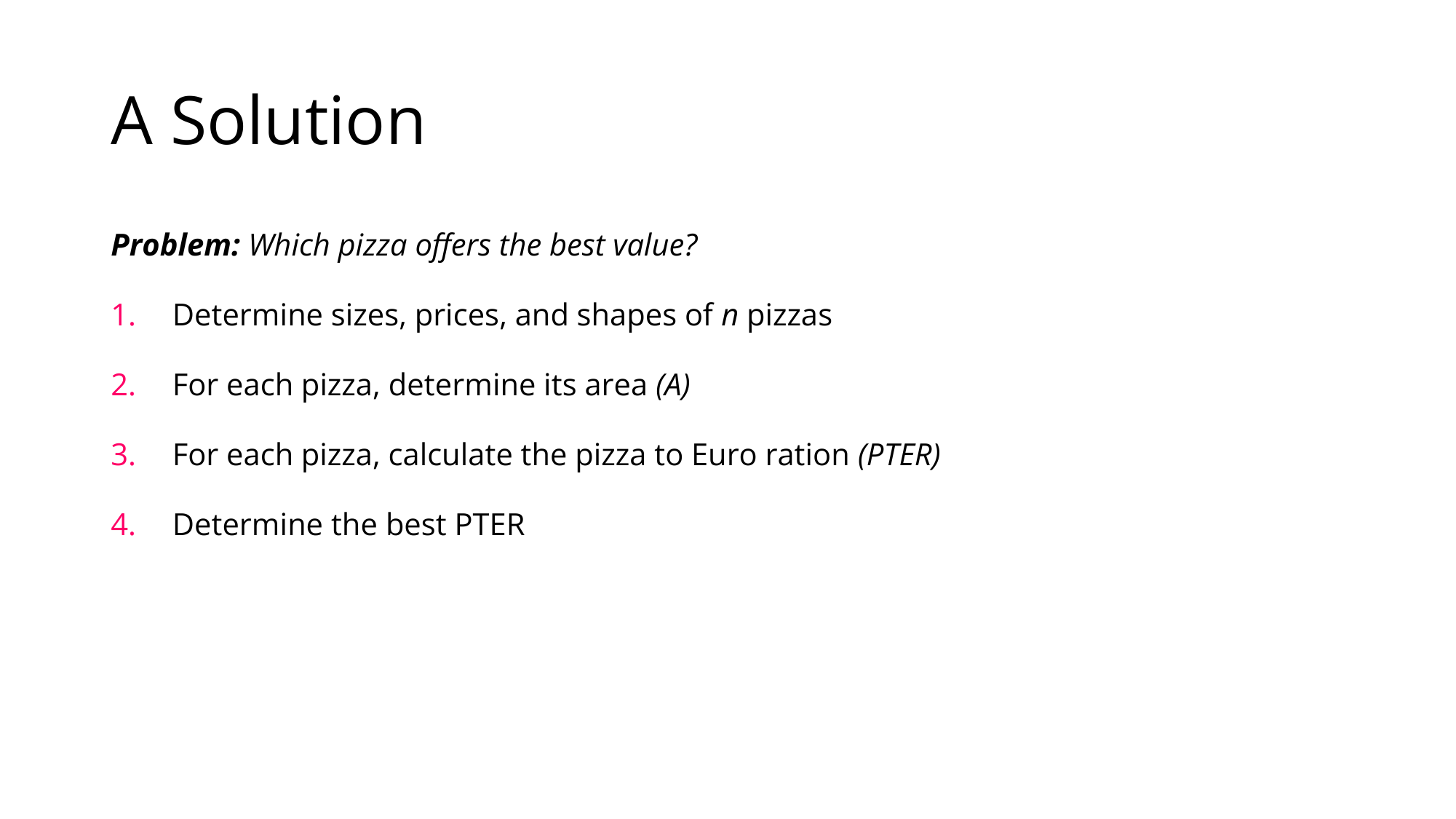

# A Solution
Problem: Which pizza offers the best value?
Determine sizes, prices, and shapes of n pizzas
For each pizza, determine its area (A)
For each pizza, calculate the pizza to Euro ration (PTER)
Determine the best PTER